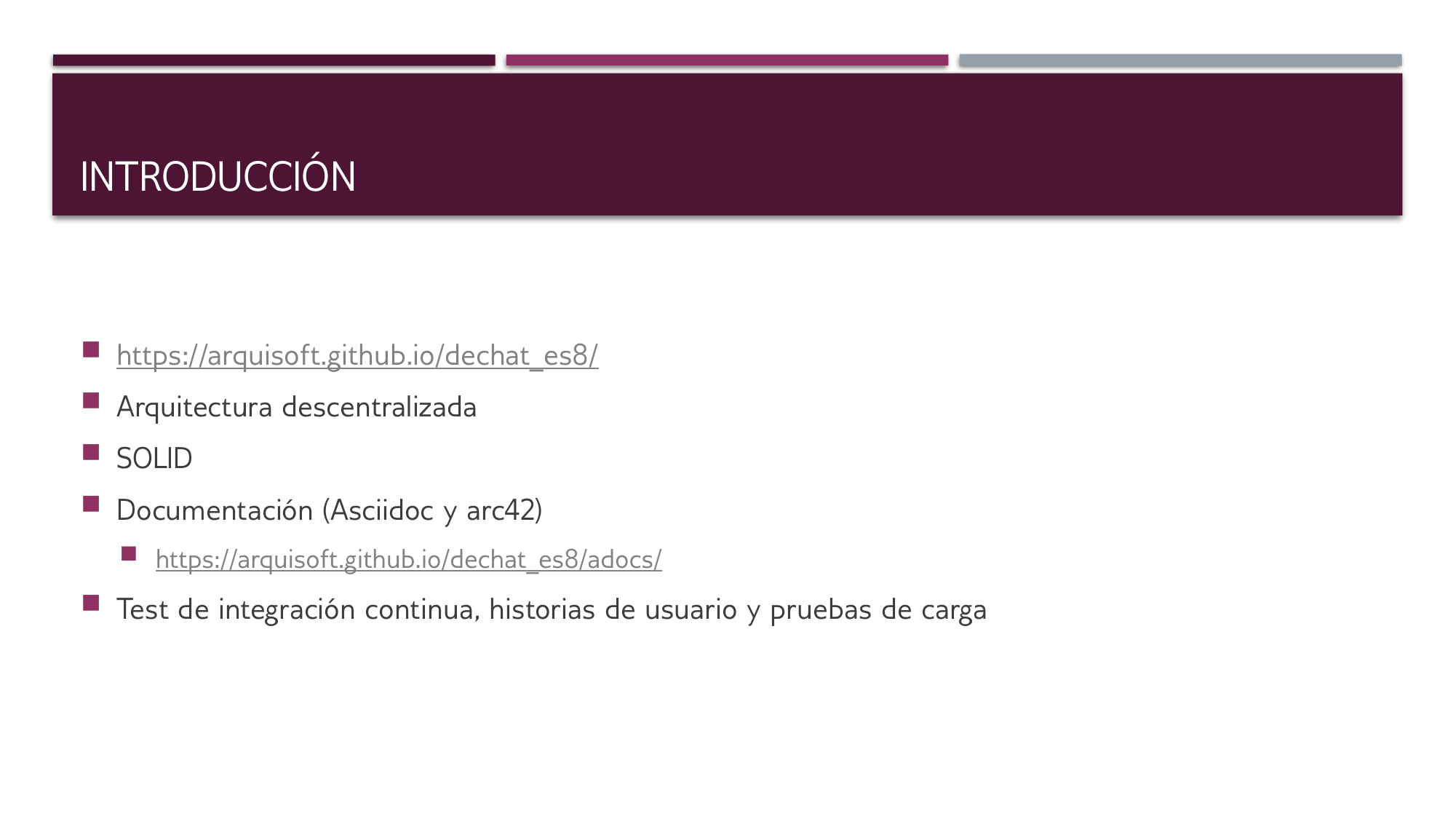

# Introducción
https://arquisoft.github.io/dechat_es8/
Arquitectura descentralizada
SOLID
Documentación (Asciidoc y arc42)
https://arquisoft.github.io/dechat_es8/adocs/
Test de integración continua, historias de usuario y pruebas de carga